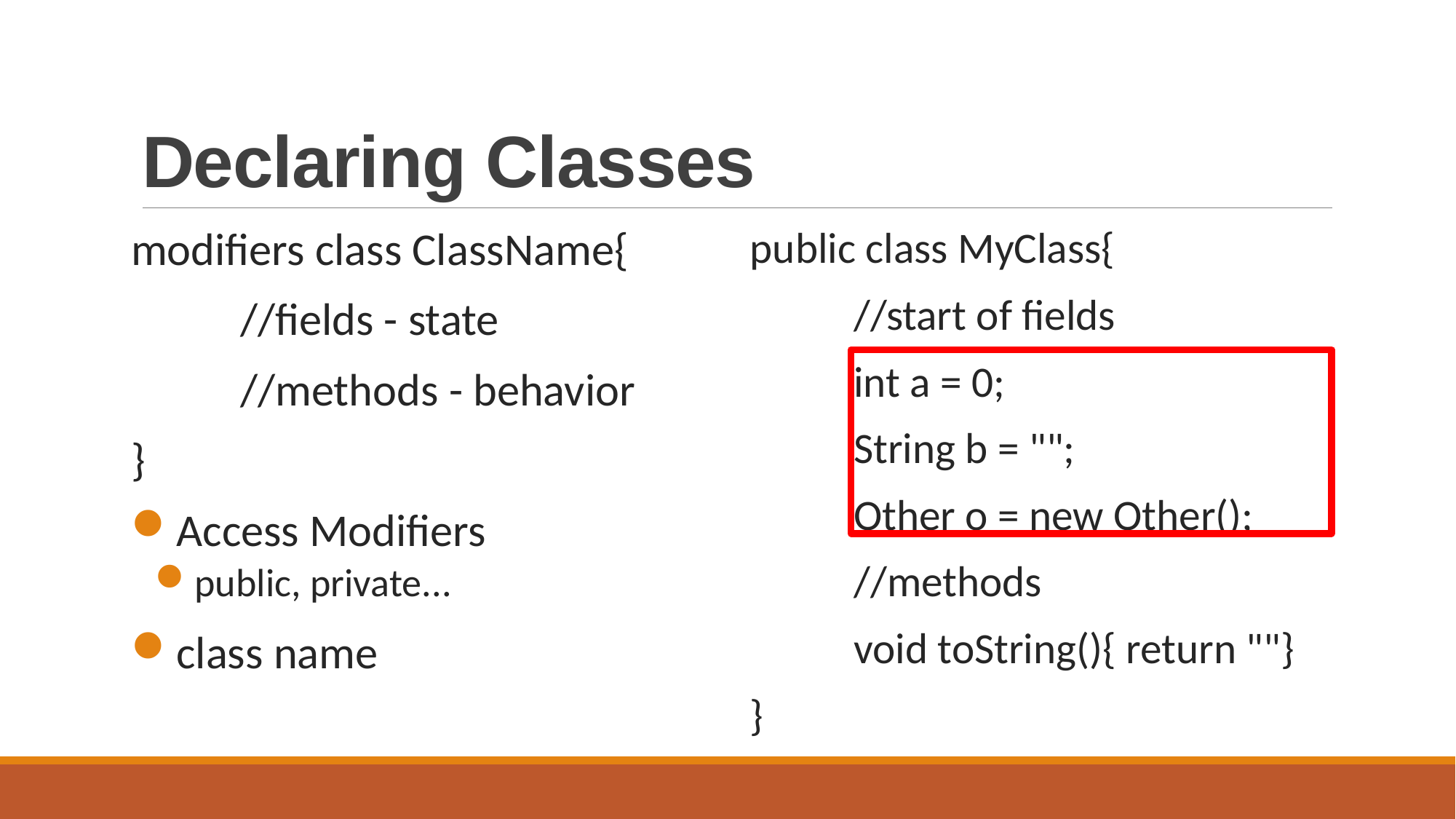

# Declaring Classes
modifiers class ClassName{
	//fields - state
	//methods - behavior
}
Access Modifiers
public, private...
class name
public class MyClass{
	//start of fields
	int a = 0;
	String b = "";
	Other o = new Other();
	//methods
	void toString(){ return ""}
}